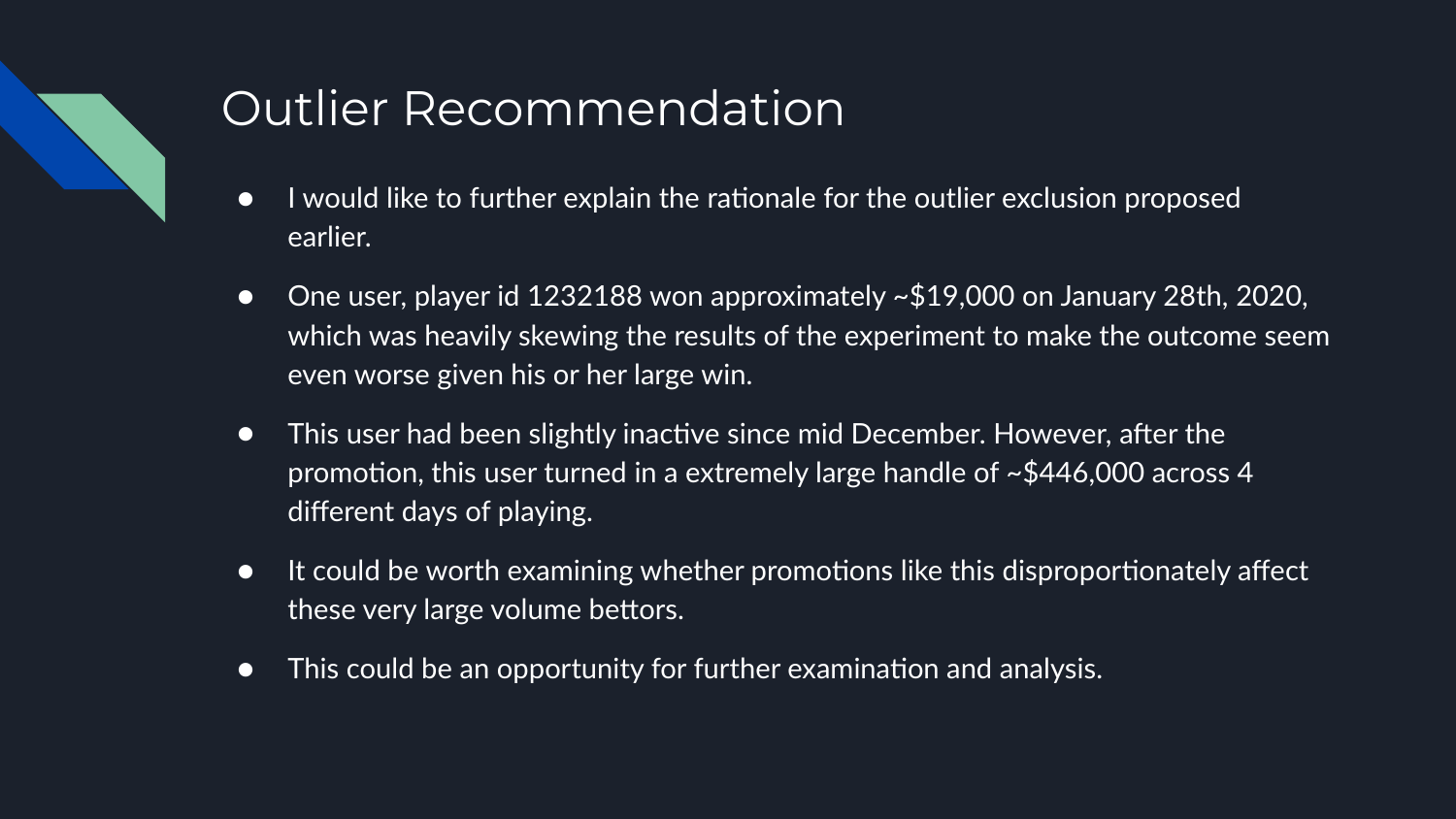

# Outlier Recommendation
I would like to further explain the rationale for the outlier exclusion proposed earlier.
One user, player id 1232188 won approximately ~$19,000 on January 28th, 2020, which was heavily skewing the results of the experiment to make the outcome seem even worse given his or her large win.
This user had been slightly inactive since mid December. However, after the promotion, this user turned in a extremely large handle of ~$446,000 across 4 different days of playing.
It could be worth examining whether promotions like this disproportionately affect these very large volume bettors.
This could be an opportunity for further examination and analysis.